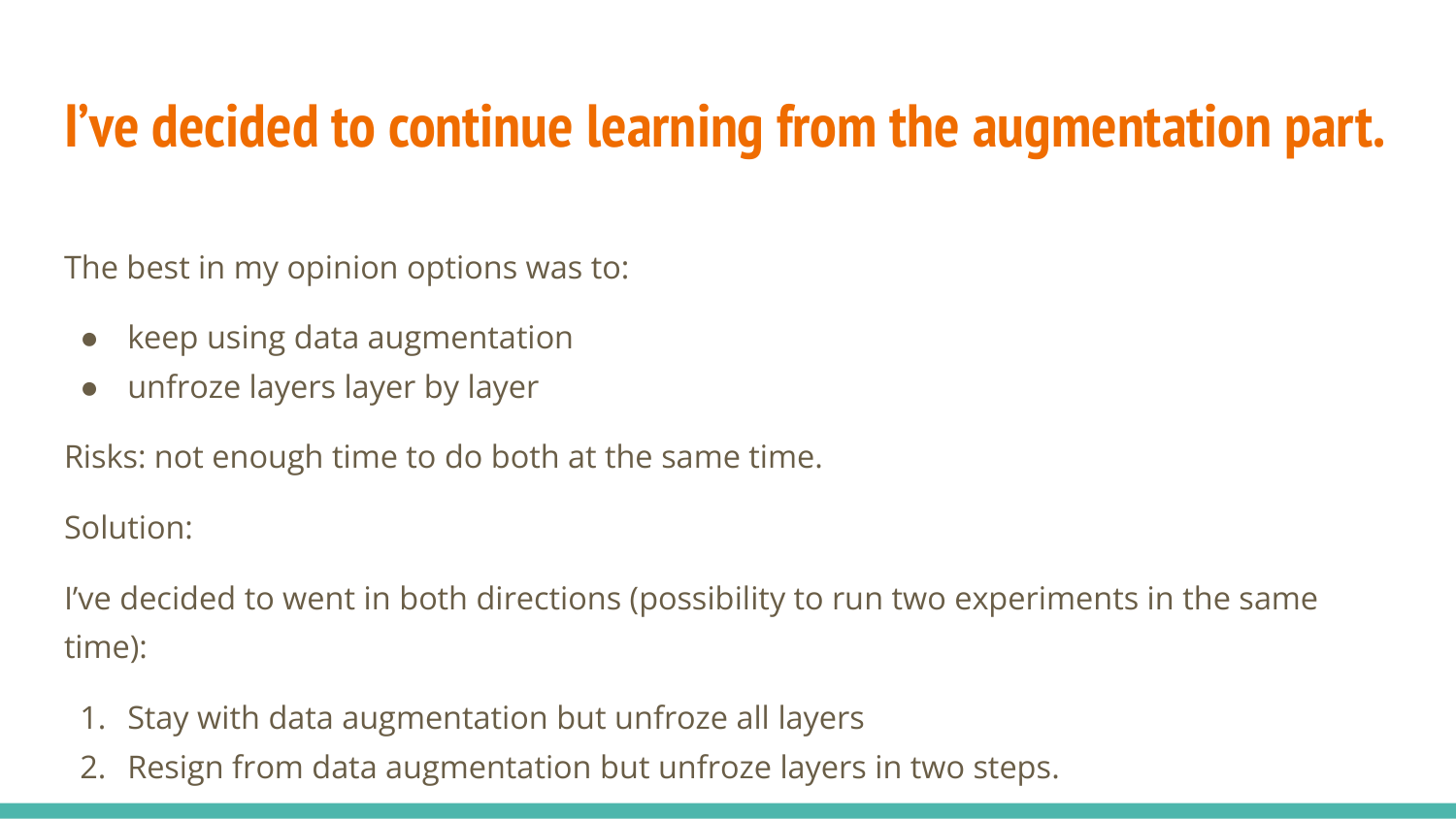

# I’ve decided to continue learning from the augmentation part.
The best in my opinion options was to:
keep using data augmentation
unfroze layers layer by layer
Risks: not enough time to do both at the same time.
Solution:
I’ve decided to went in both directions (possibility to run two experiments in the same time):
Stay with data augmentation but unfroze all layers
Resign from data augmentation but unfroze layers in two steps.